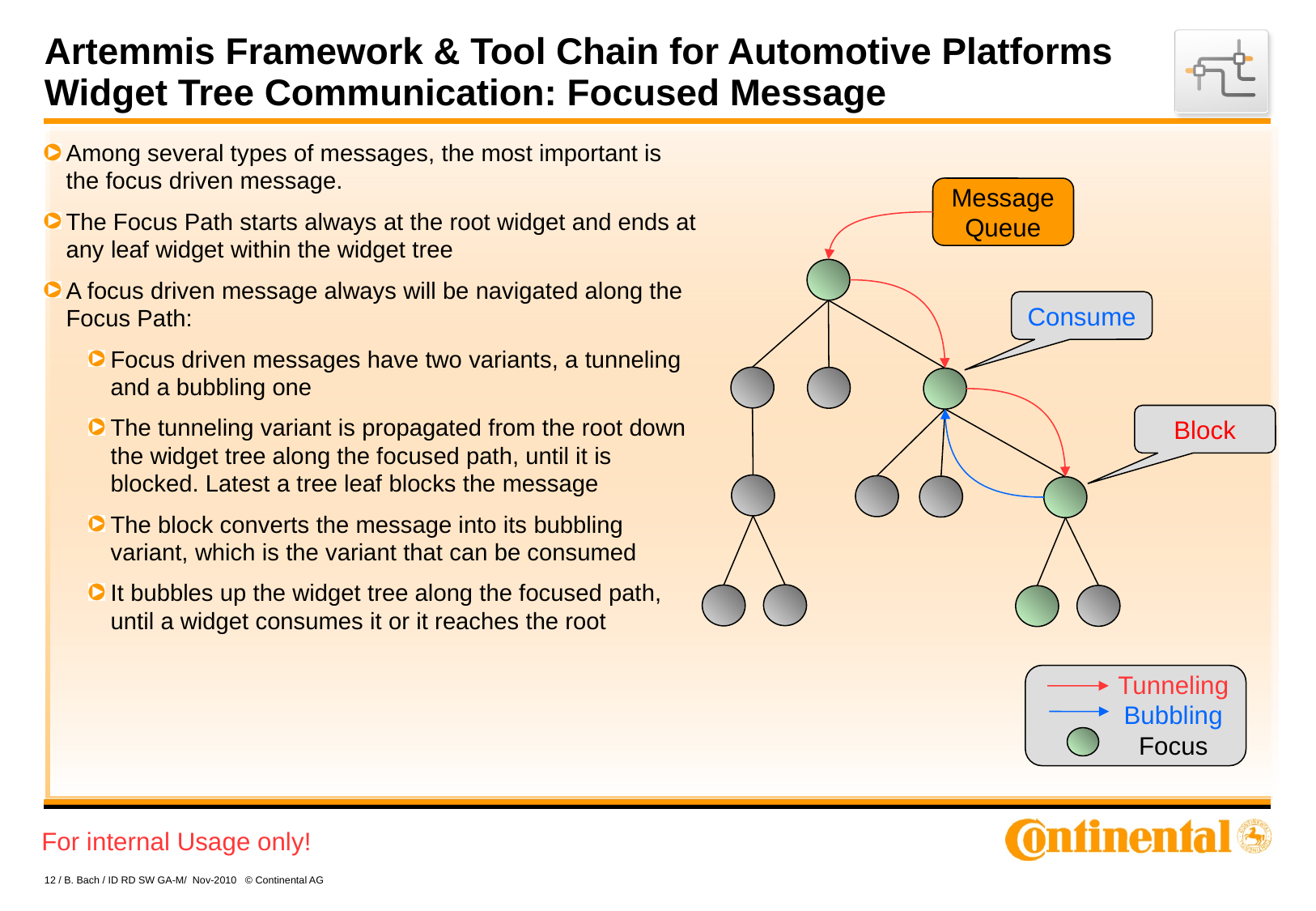

# Artemmis Framework & Tool Chain for Automotive Platforms Widget Tree Communication: Focused Message
Among several types of messages, the most important is the focus driven message.
The Focus Path starts always at the root widget and ends at any leaf widget within the widget tree
A focus driven message always will be navigated along the Focus Path:
Focus driven messages have two variants, a tunneling and a bubbling one
The tunneling variant is propagated from the root down the widget tree along the focused path, until it is blocked. Latest a tree leaf blocks the message
The block converts the message into its bubbling variant, which is the variant that can be consumed
It bubbles up the widget tree along the focused path, until a widget consumes it or it reaches the root
Message
Queue

Consume

Block

Tunneling
Bubbling
Focus

12 / B. Bach / ID RD SW GA-M/  Nov-2010   © Continental AG